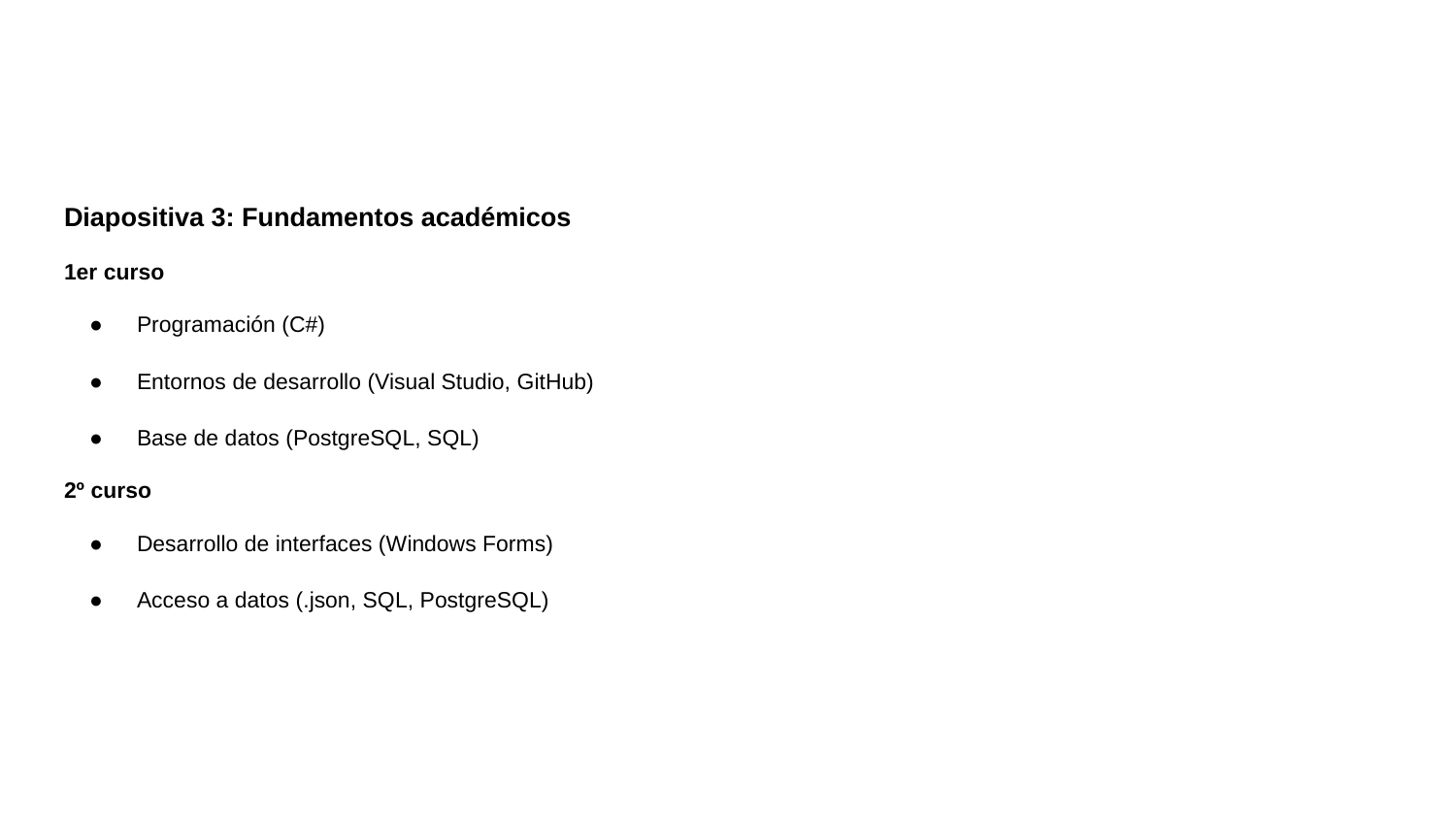

#
Diapositiva 3: Fundamentos académicos
1er curso
Programación (C#)
Entornos de desarrollo (Visual Studio, GitHub)
Base de datos (PostgreSQL, SQL)
2º curso
Desarrollo de interfaces (Windows Forms)
Acceso a datos (.json, SQL, PostgreSQL)